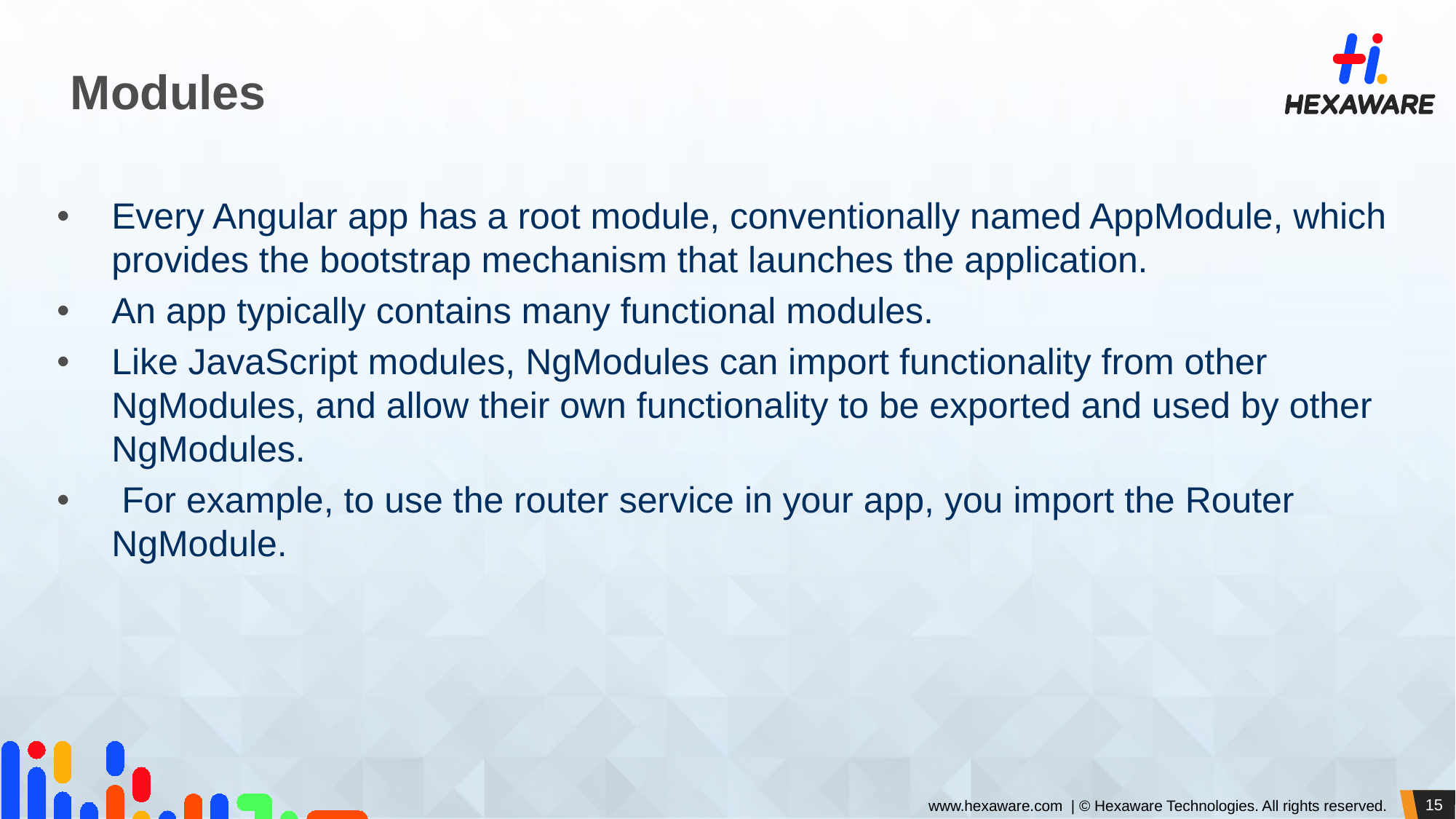

# Modules
Every Angular app has a root module, conventionally named AppModule, which provides the bootstrap mechanism that launches the application.
An app typically contains many functional modules.
Like JavaScript modules, NgModules can import functionality from other NgModules, and allow their own functionality to be exported and used by other NgModules.
 For example, to use the router service in your app, you import the Router NgModule.